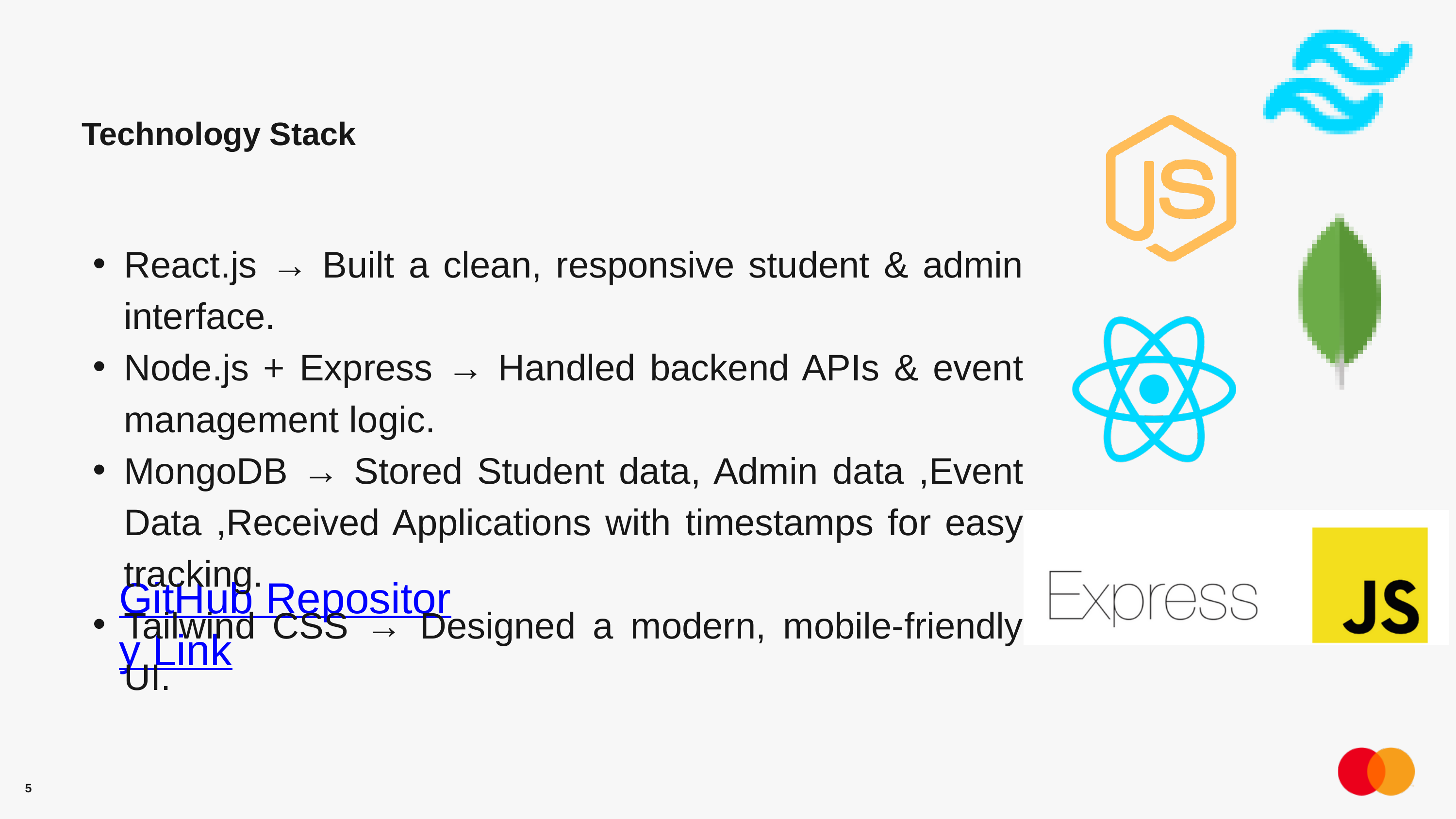

Technology Stack

React.js → Built a clean, responsive student & admin interface.
Node.js + Express → Handled backend APIs & event management logic.
MongoDB → Stored Student data, Admin data ,Event Data ,Received Applications with timestamps for easy tracking.
Tailwind CSS → Designed a modern, mobile-friendly UI.

GitHub Repository Link

5